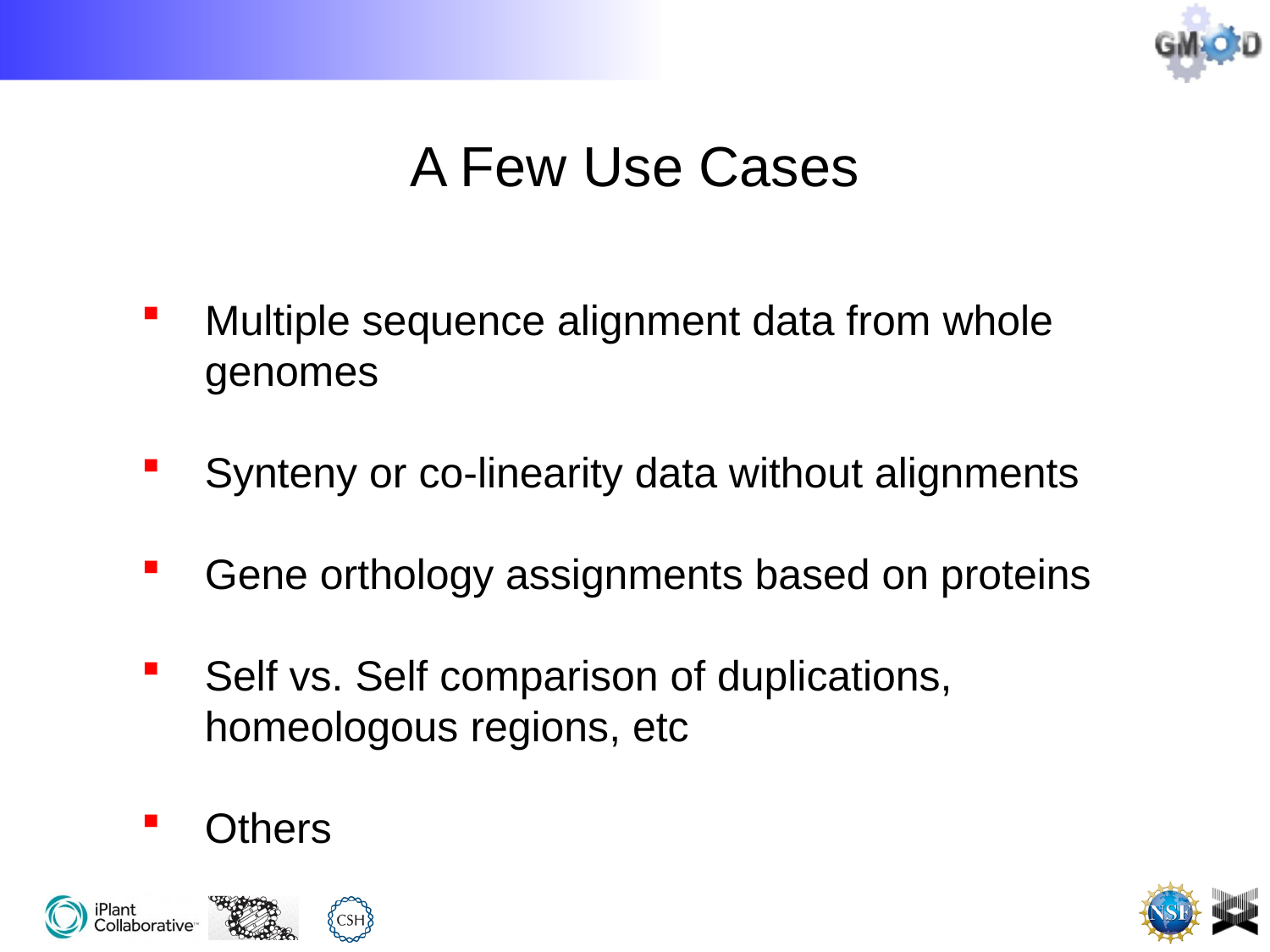

# A Few Use Cases
Multiple sequence alignment data from whole genomes

Synteny or co-linearity data without alignments

Gene orthology assignments based on proteins

Self vs. Self comparison of duplications, homeologous regions, etc

Others